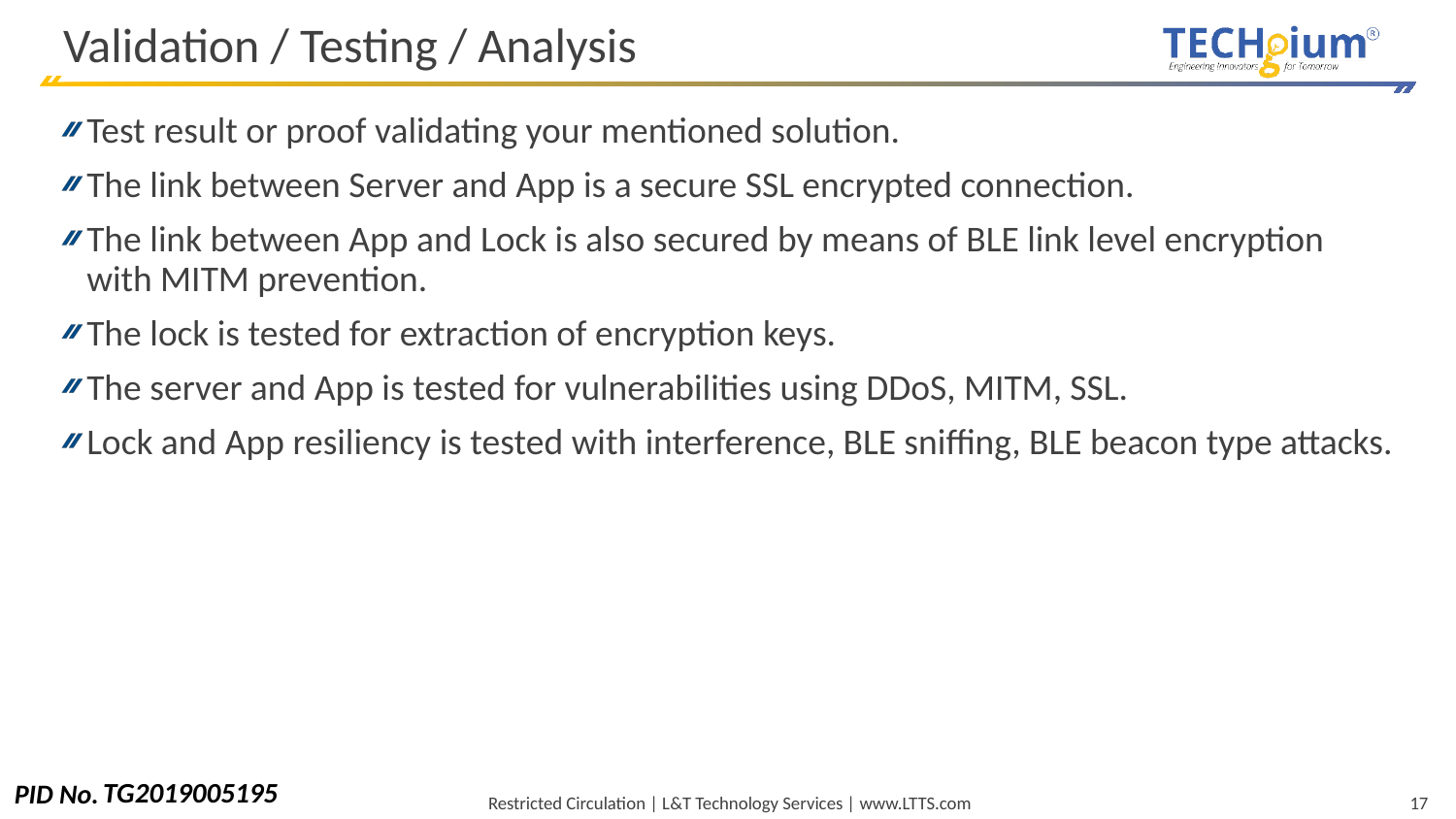

# Validation / Testing / Analysis
Test result or proof validating your mentioned solution.
The link between Server and App is a secure SSL encrypted connection.
The link between App and Lock is also secured by means of BLE link level encryption with MITM prevention.
The lock is tested for extraction of encryption keys.
The server and App is tested for vulnerabilities using DDoS, MITM, SSL.
Lock and App resiliency is tested with interference, BLE sniffing, BLE beacon type attacks.

TG2019005195